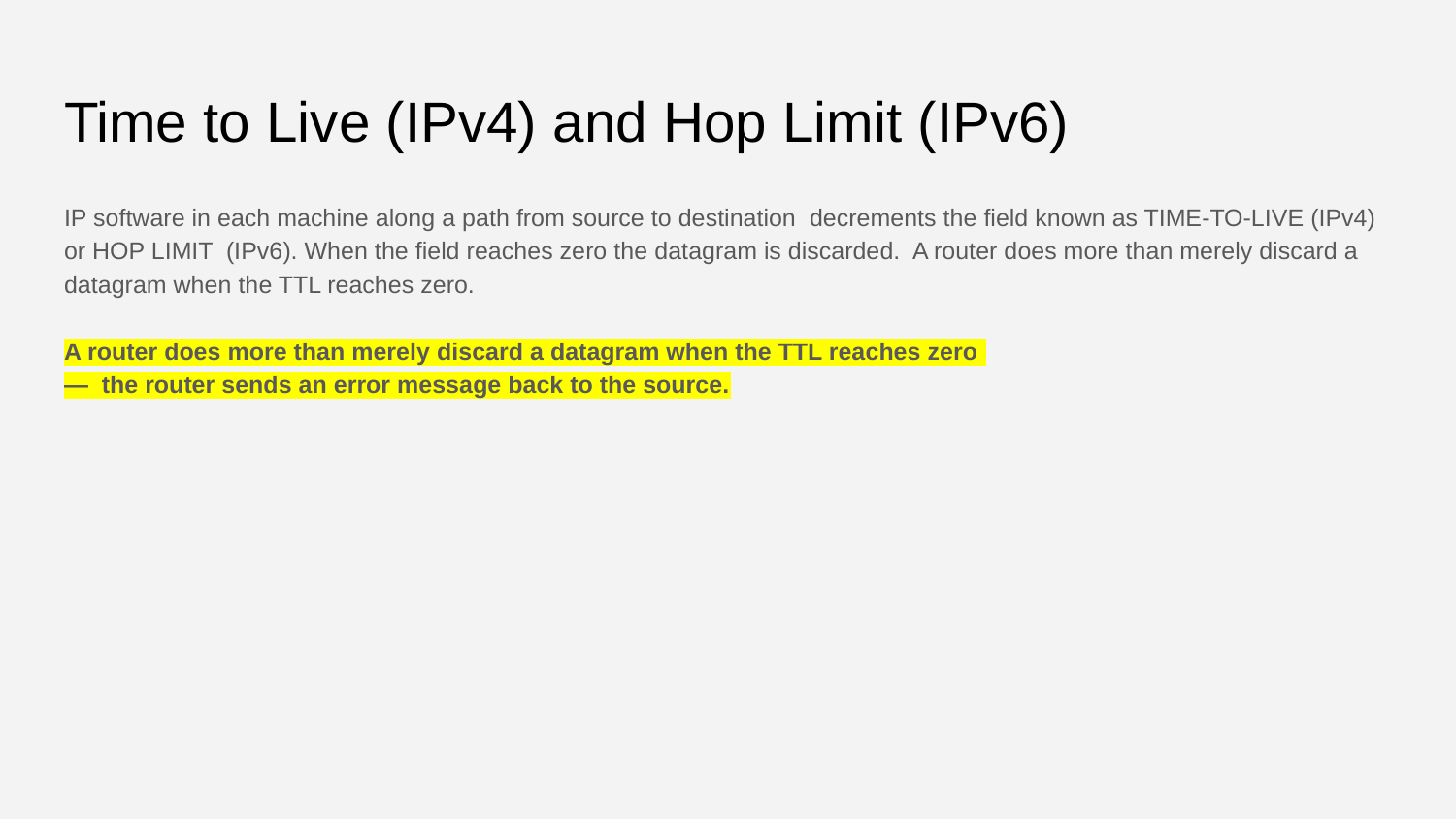

# Time to Live (IPv4) and Hop Limit (IPv6)
IP software in each machine along a path from source to destination  decrements the field known as TIME-TO-LIVE (IPv4) or HOP LIMIT  (IPv6). When the field reaches zero the datagram is discarded.  A router does more than merely discard a datagram when the TTL reaches zero.
A router does more than merely discard a datagram when the TTL reaches zero
—  the router sends an error message back to the source.